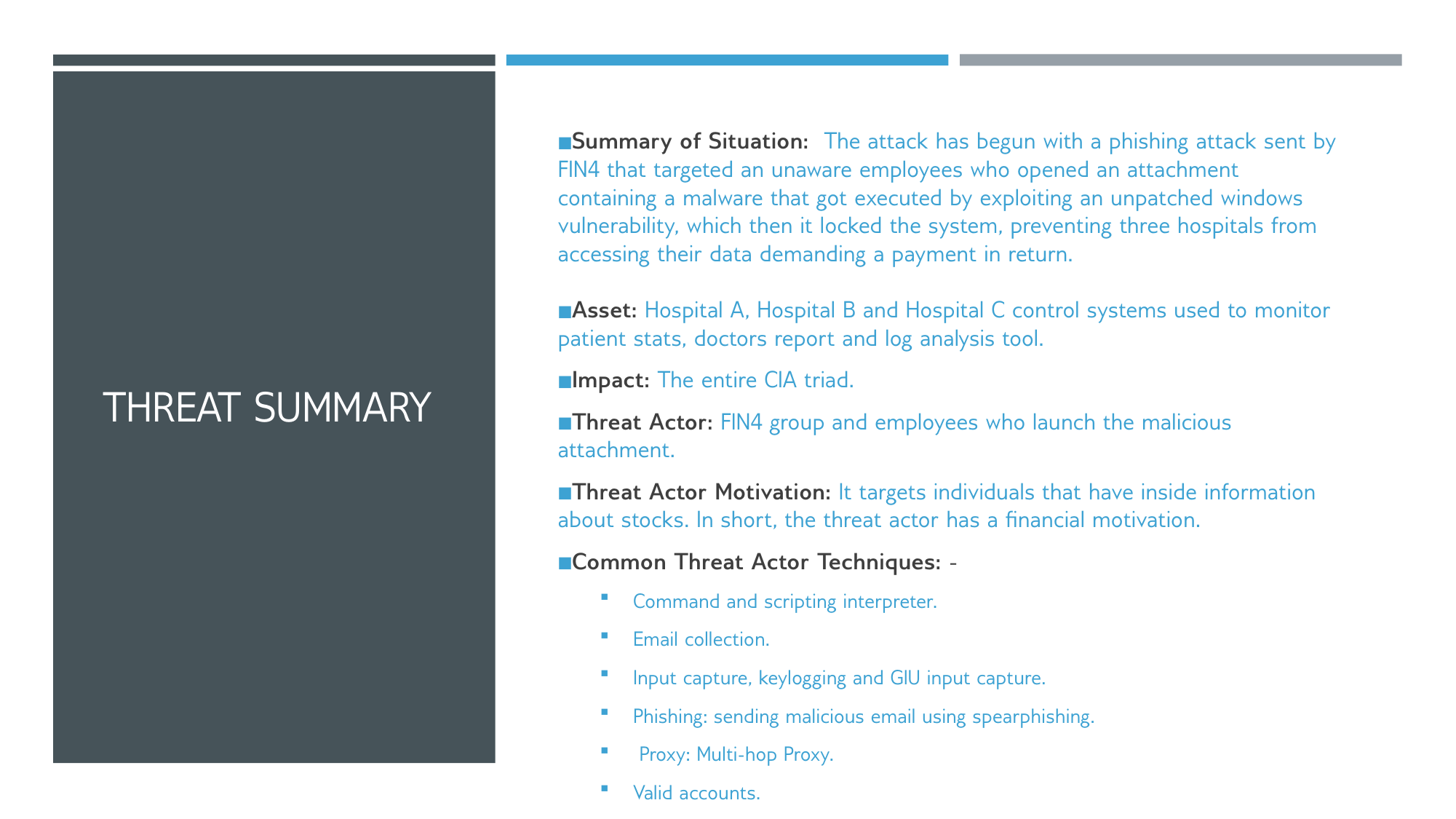

Summary of Situation:  The attack has begun with a phishing attack sent by FIN4 that targeted an unaware employees who opened an attachment containing a malware that got executed by exploiting an unpatched windows vulnerability, which then it locked the system, preventing three hospitals from accessing their data demanding a payment in return.

Asset: Hospital A, Hospital B and Hospital C control systems used to monitor patient stats, doctors report and log analysis tool.
Impact: The entire CIA triad.
Threat Actor: FIN4 group and employees who launch the malicious attachment.
Threat Actor Motivation: It targets individuals that have inside information about stocks. In short, the threat actor has a financial motivation.
Common Threat Actor Techniques: -
Command and scripting interpreter.
Email collection.
Input capture, keylogging and GIU input capture.
Phishing: sending malicious email using spearphishing.
 Proxy: Multi-hop Proxy.
Valid accounts.

# THREAT SUMMARY